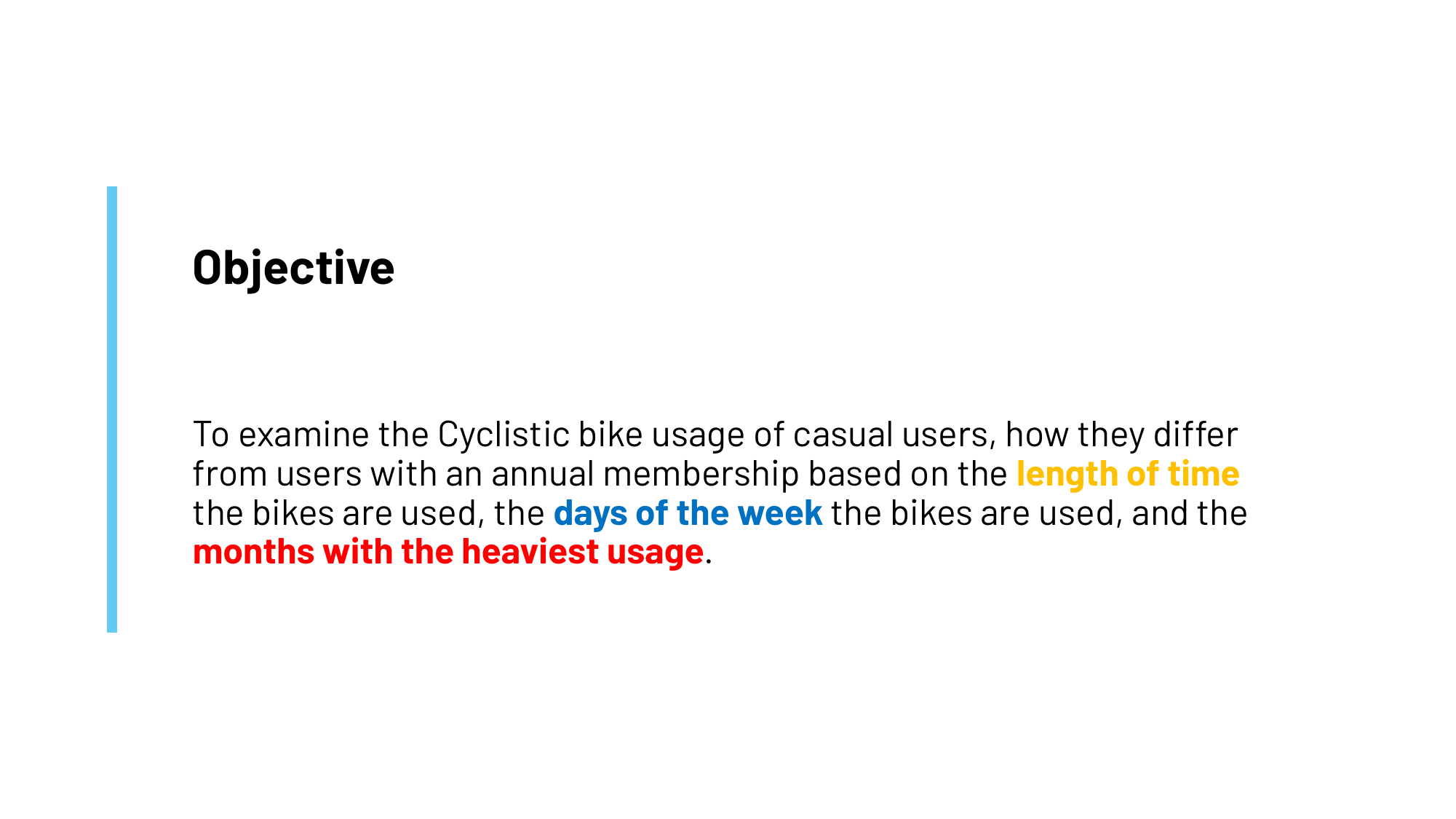

# Objective
To examine the Cyclistic bike usage of casual users, how they differ from users with an annual membership based on the length of time the bikes are used, the days of the week the bikes are used, and the months with the heaviest usage.